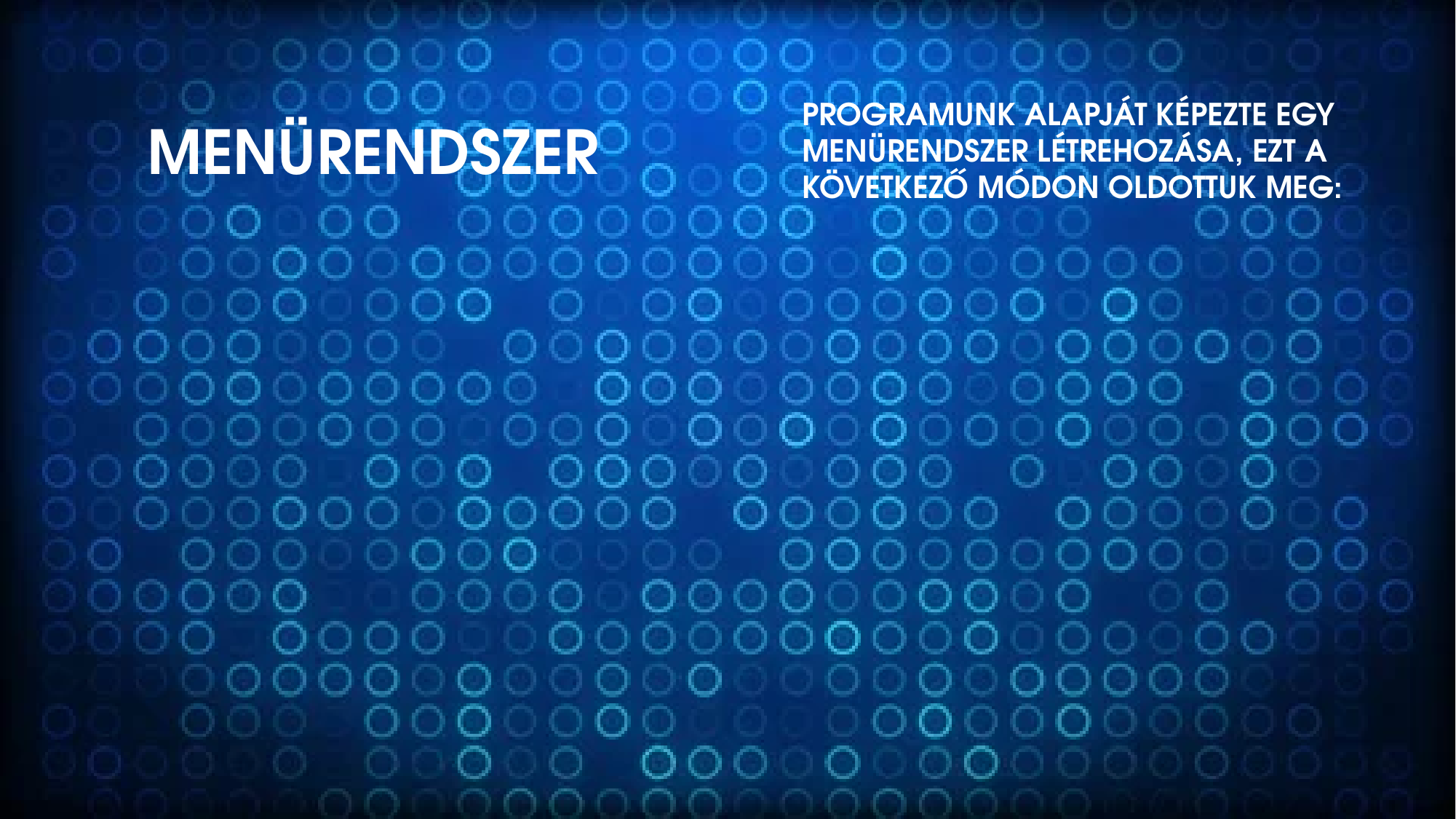

# Menürendszer
Programunk alapját képezte egy menürendszer létrehozása, ezt a következő módon oldottuk meg: